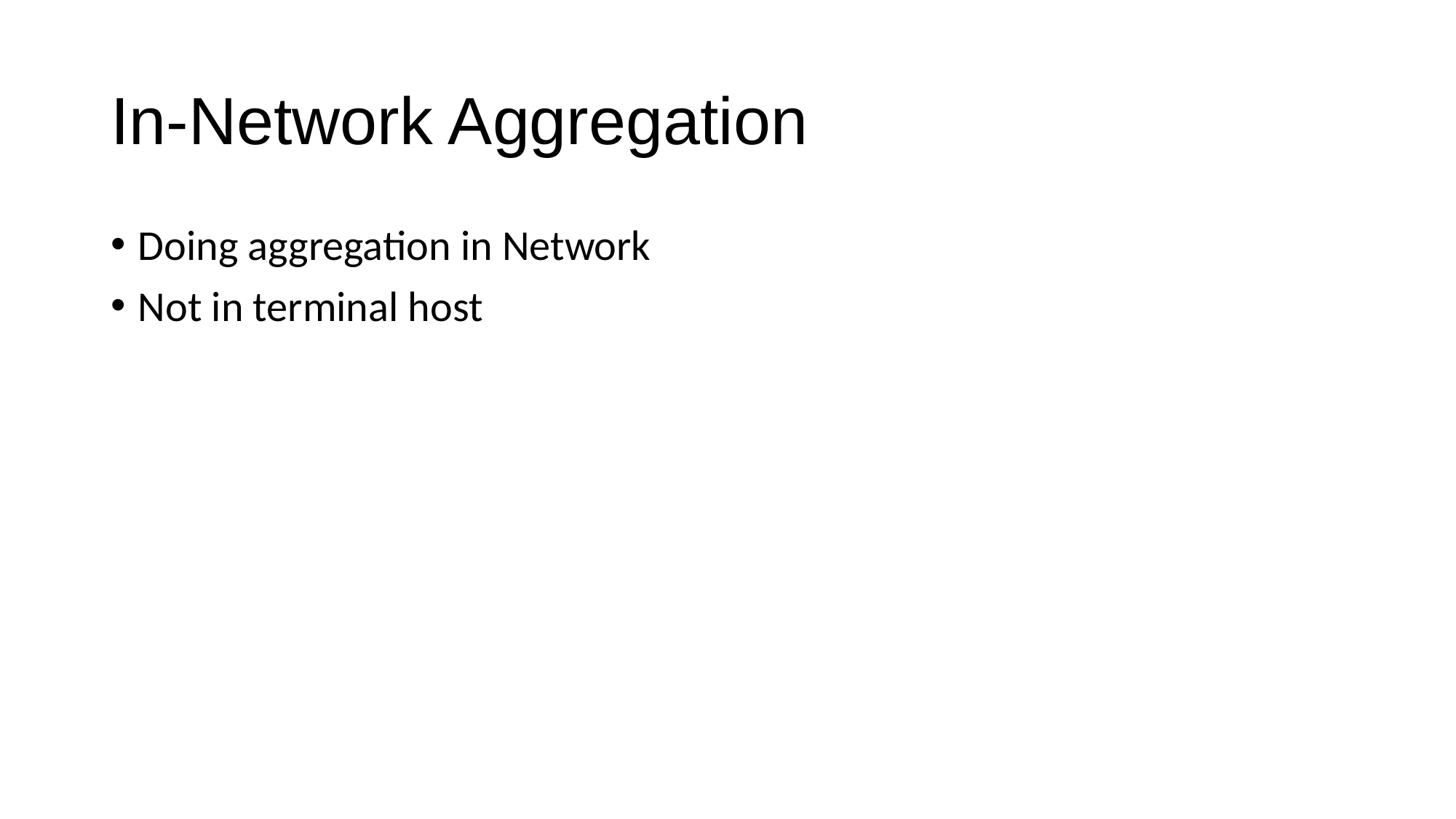

# In-Network Aggregation
Doing aggregation in Network
Not in terminal host